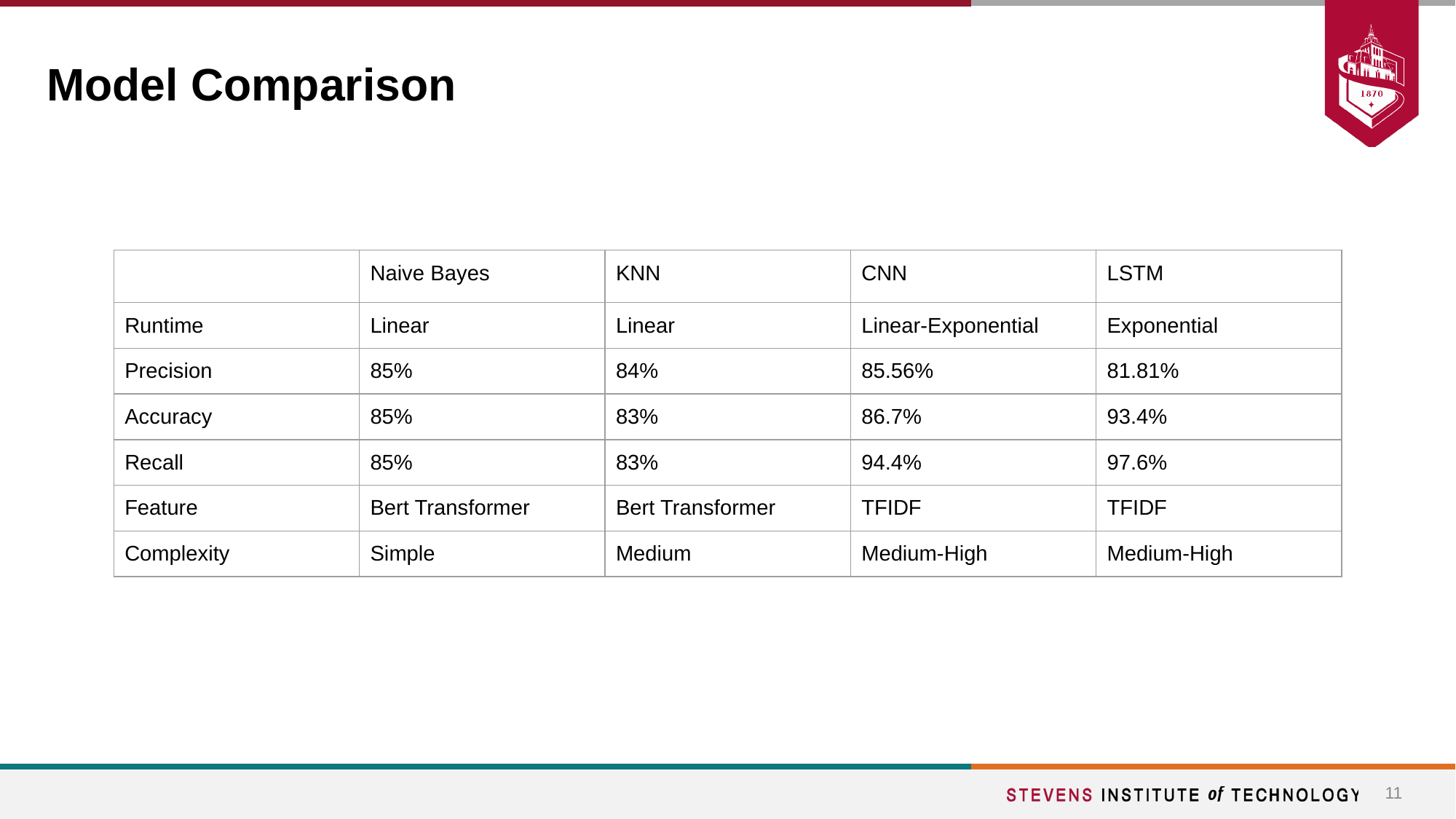

# Model Comparison
|  | Naive Bayes | KNN | CNN | LSTM |
| --- | --- | --- | --- | --- |
| Runtime | Linear | Linear | Linear-Exponential | Exponential |
| Precision | 85% | 84% | 85.56% | 81.81% |
| Accuracy | 85% | 83% | 86.7% | 93.4% |
| Recall | 85% | 83% | 94.4% | 97.6% |
| Feature | Bert Transformer | Bert Transformer | TFIDF | TFIDF |
| Complexity | Simple | Medium | Medium-High | Medium-High |
11